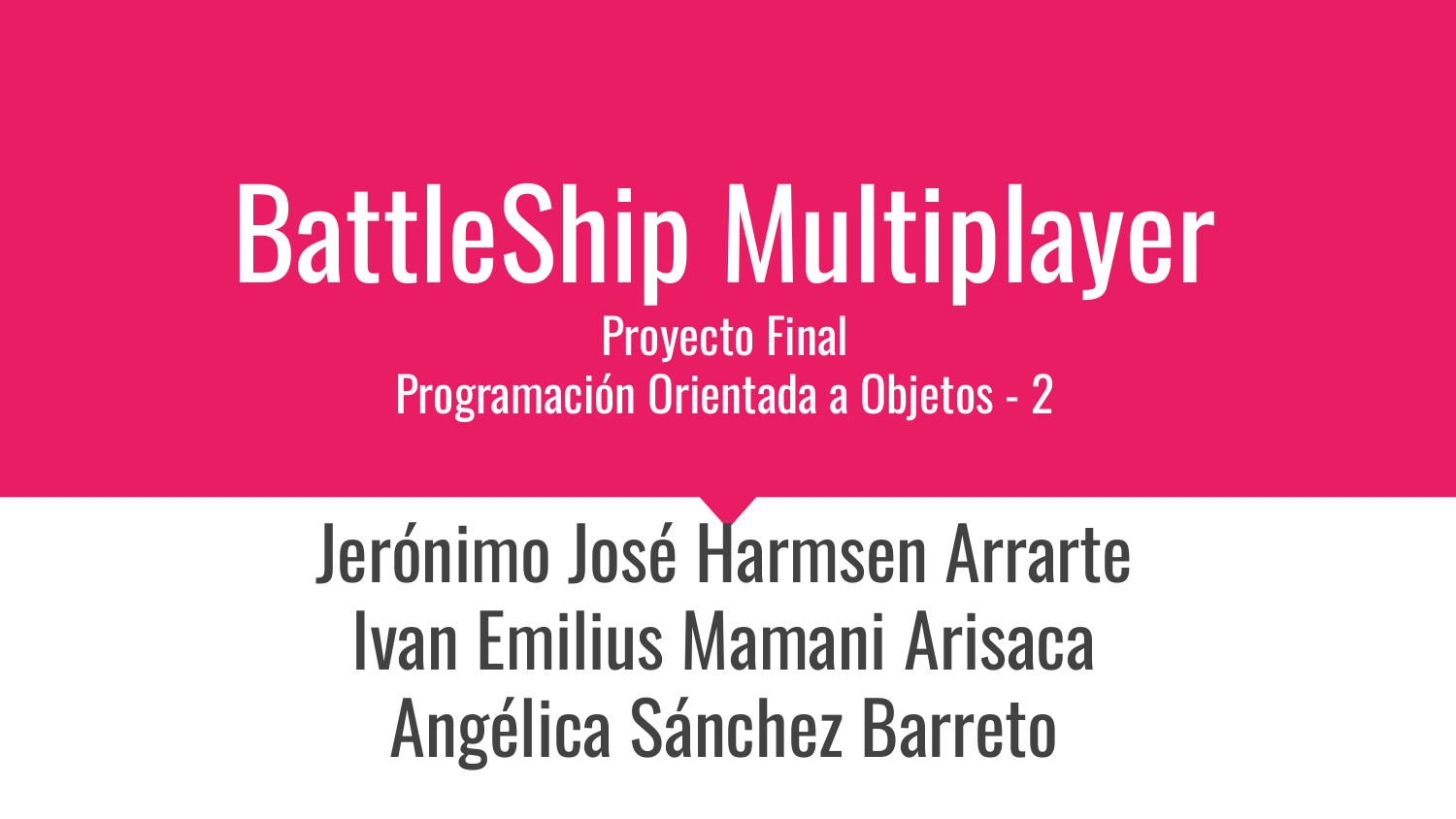

# BattleShip Multiplayer
Proyecto Final
Programación Orientada a Objetos - 2
Jerónimo José Harmsen Arrarte
Ivan Emilius Mamani Arisaca
Angélica Sánchez Barreto